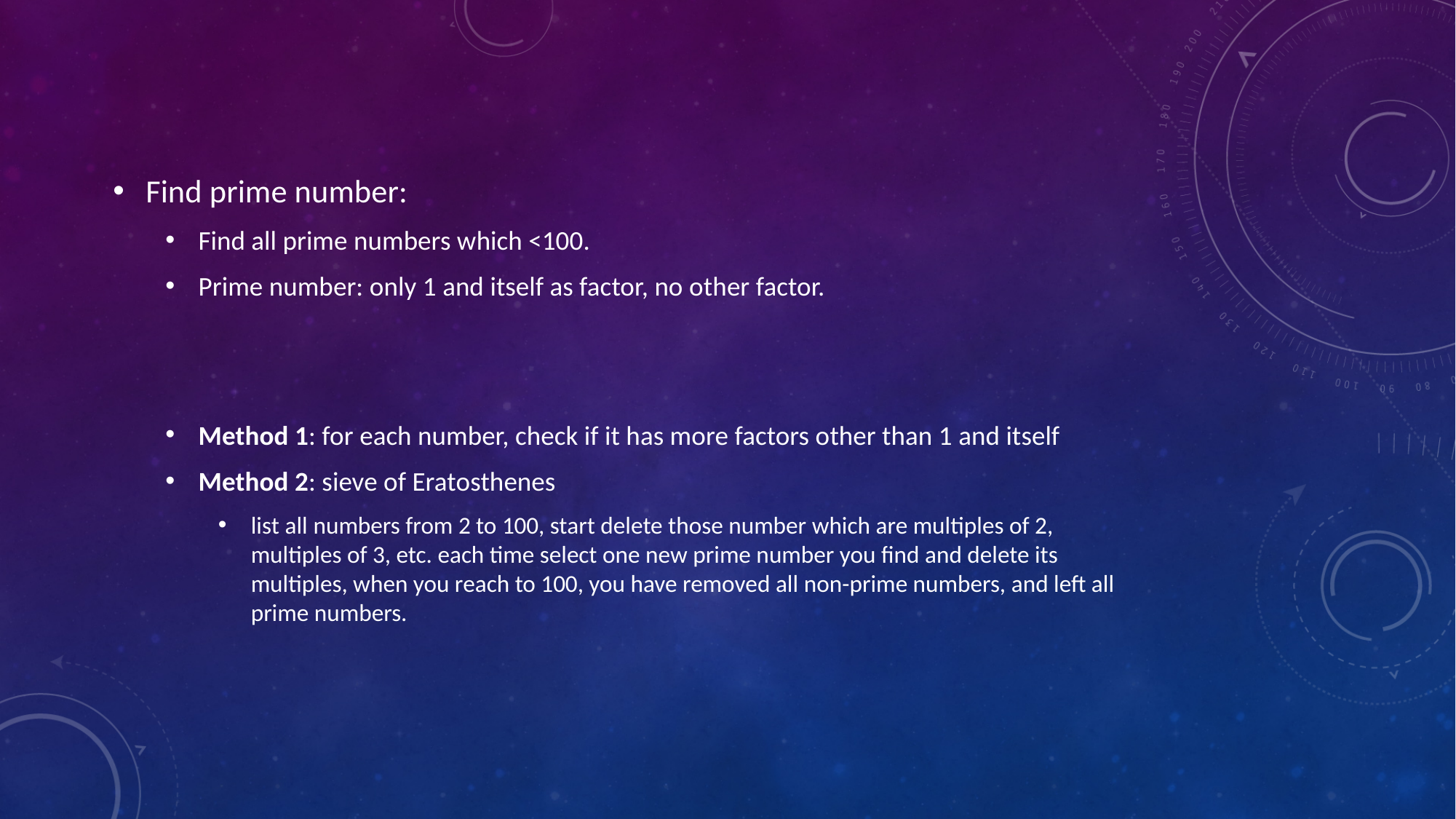

Find prime number:
Find all prime numbers which <100.
Prime number: only 1 and itself as factor, no other factor.

Method 1: for each number, check if it has more factors other than 1 and itself
Method 2: sieve of Eratosthenes
list all numbers from 2 to 100, start delete those number which are multiples of 2, multiples of 3, etc. each time select one new prime number you find and delete its multiples, when you reach to 100, you have removed all non-prime numbers, and left all prime numbers.